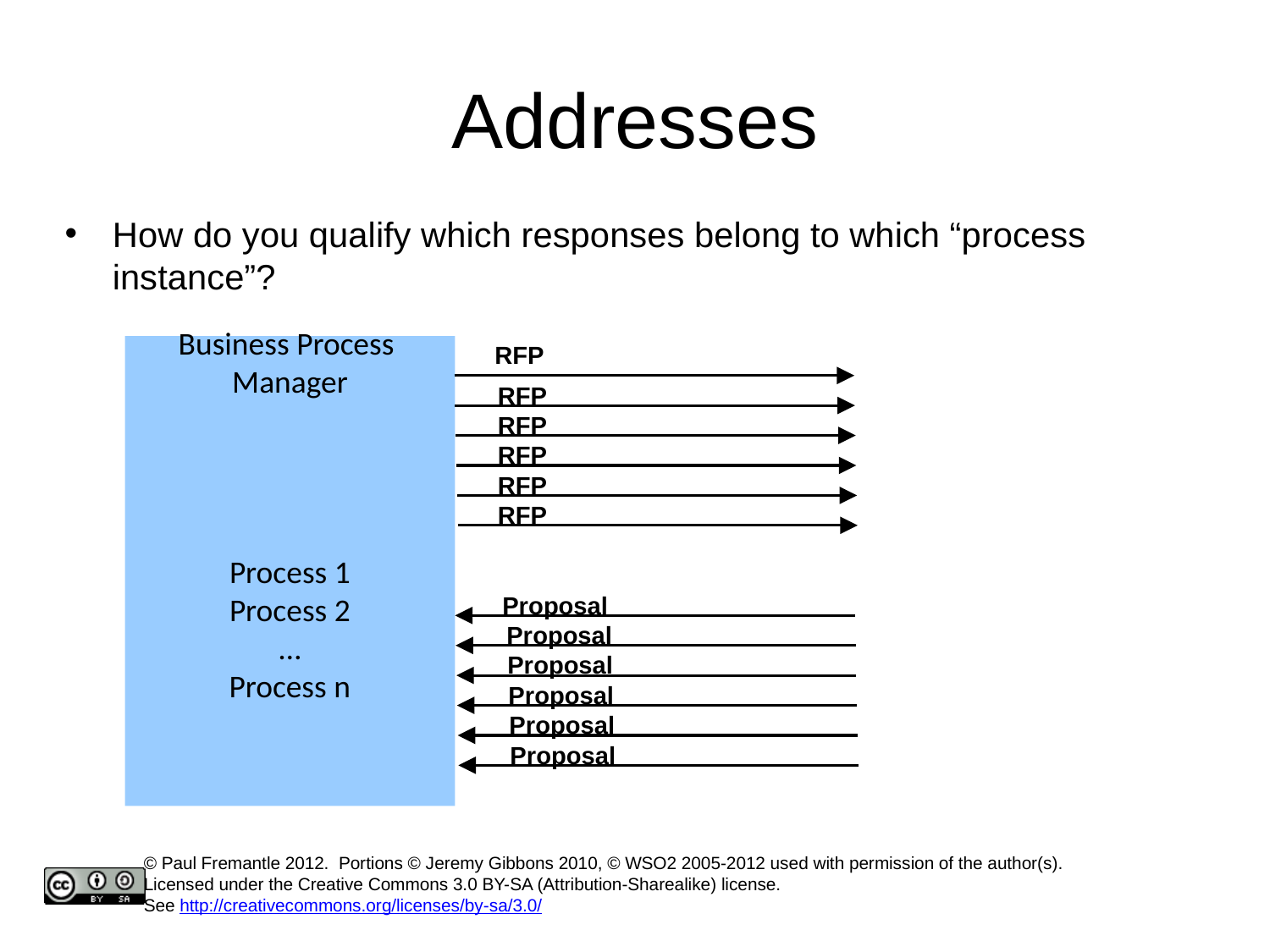

# Addresses
How do you qualify which responses belong to which “process instance”?
RFP
Business Process
Manager

Process 1
Process 2
…
Process n

RFP
RFP
RFP
RFP
RFP
Proposal
Proposal
Proposal
Proposal
Proposal
Proposal